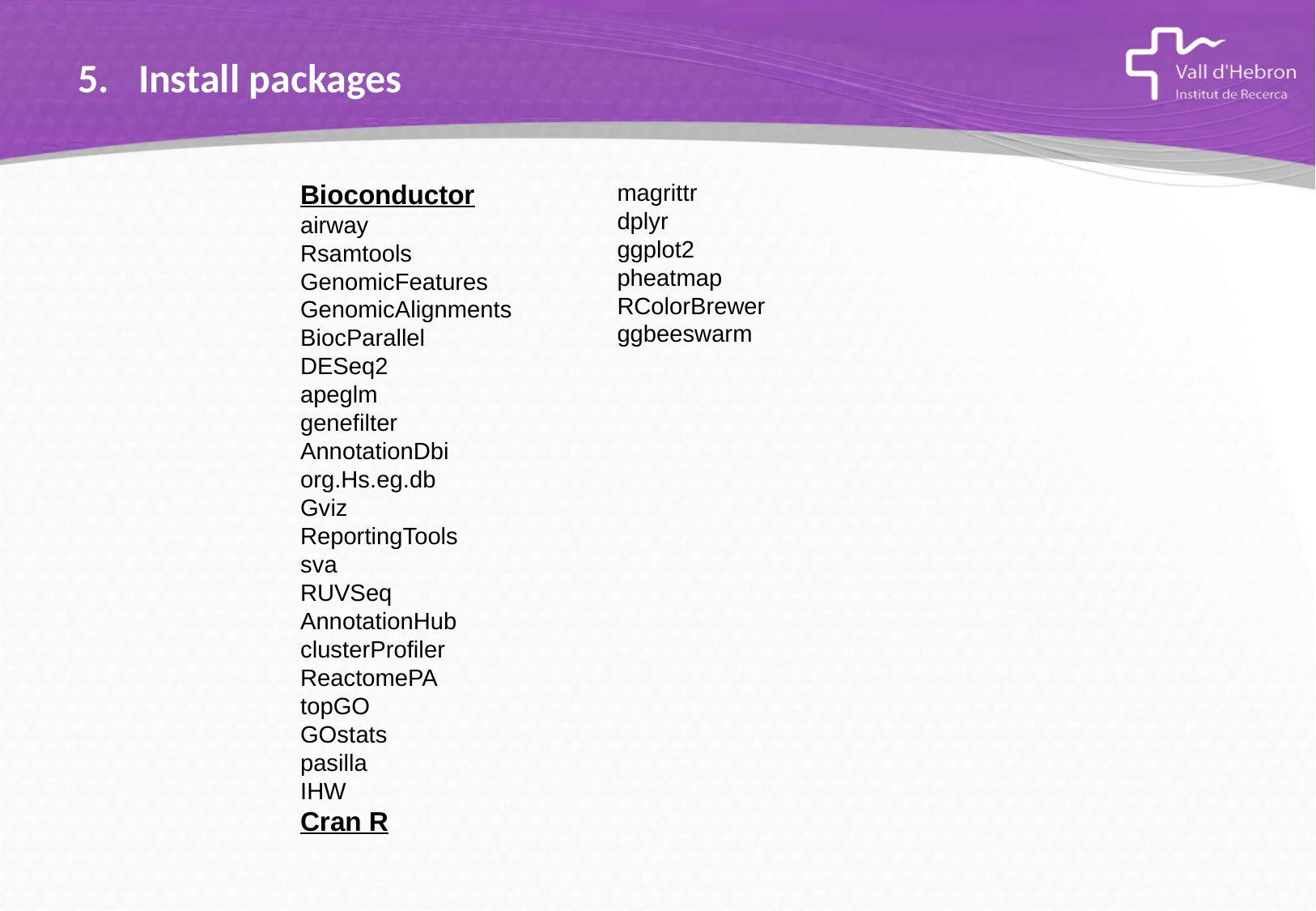

Install packages
Bioconductor
airway
Rsamtools
GenomicFeatures
GenomicAlignments
BiocParallel
DESeq2
apeglm
genefilter
AnnotationDbi
org.Hs.eg.db
Gviz
ReportingTools
sva
RUVSeq
AnnotationHub
clusterProfiler
ReactomePA
topGO
GOstats
pasilla
IHW
Cran R
magrittr
dplyr
ggplot2
pheatmap
RColorBrewer
ggbeeswarm